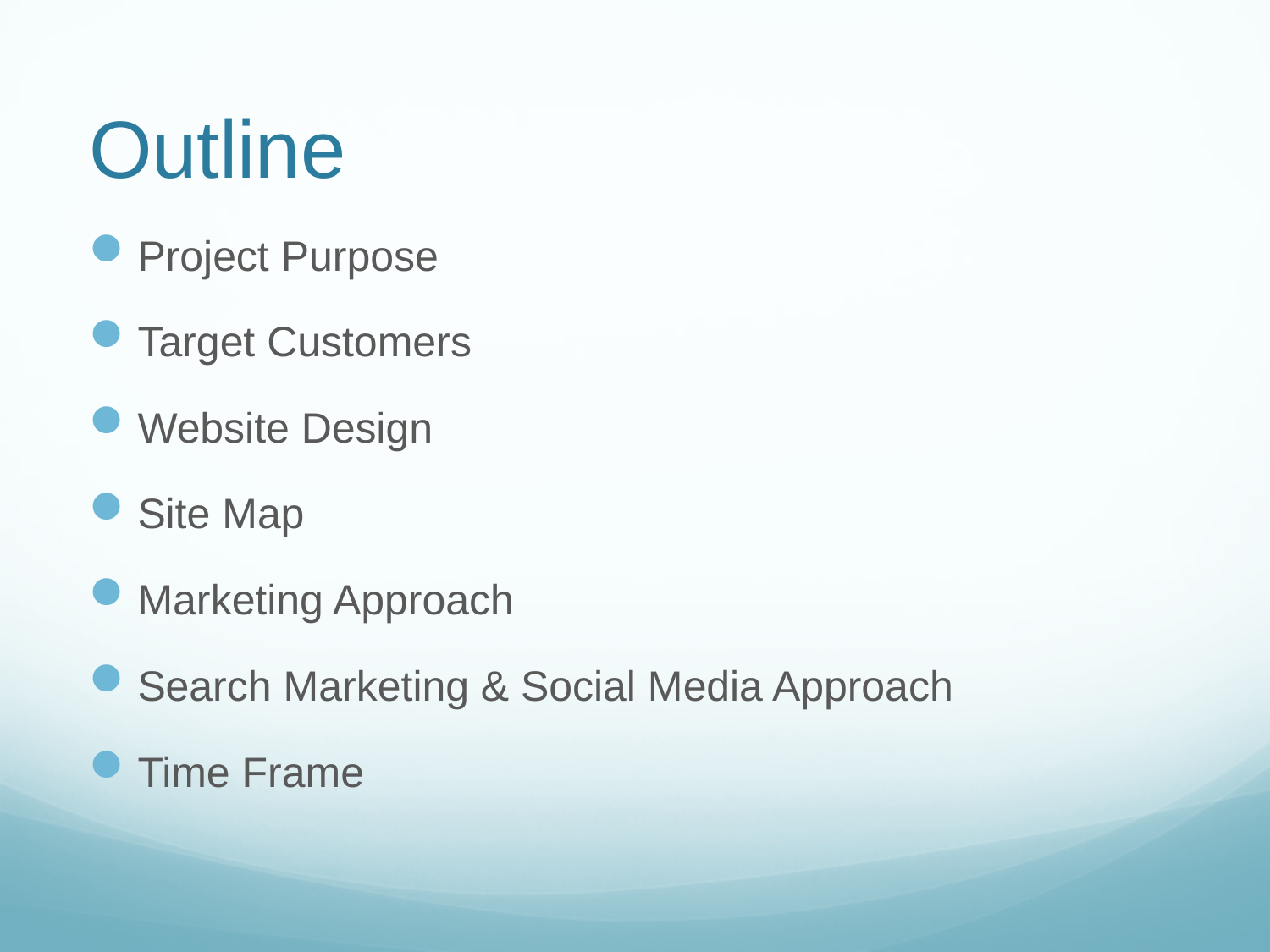

# Outline
Project Purpose
Target Customers
Website Design
Site Map
Marketing Approach
Search Marketing & Social Media Approach
Time Frame